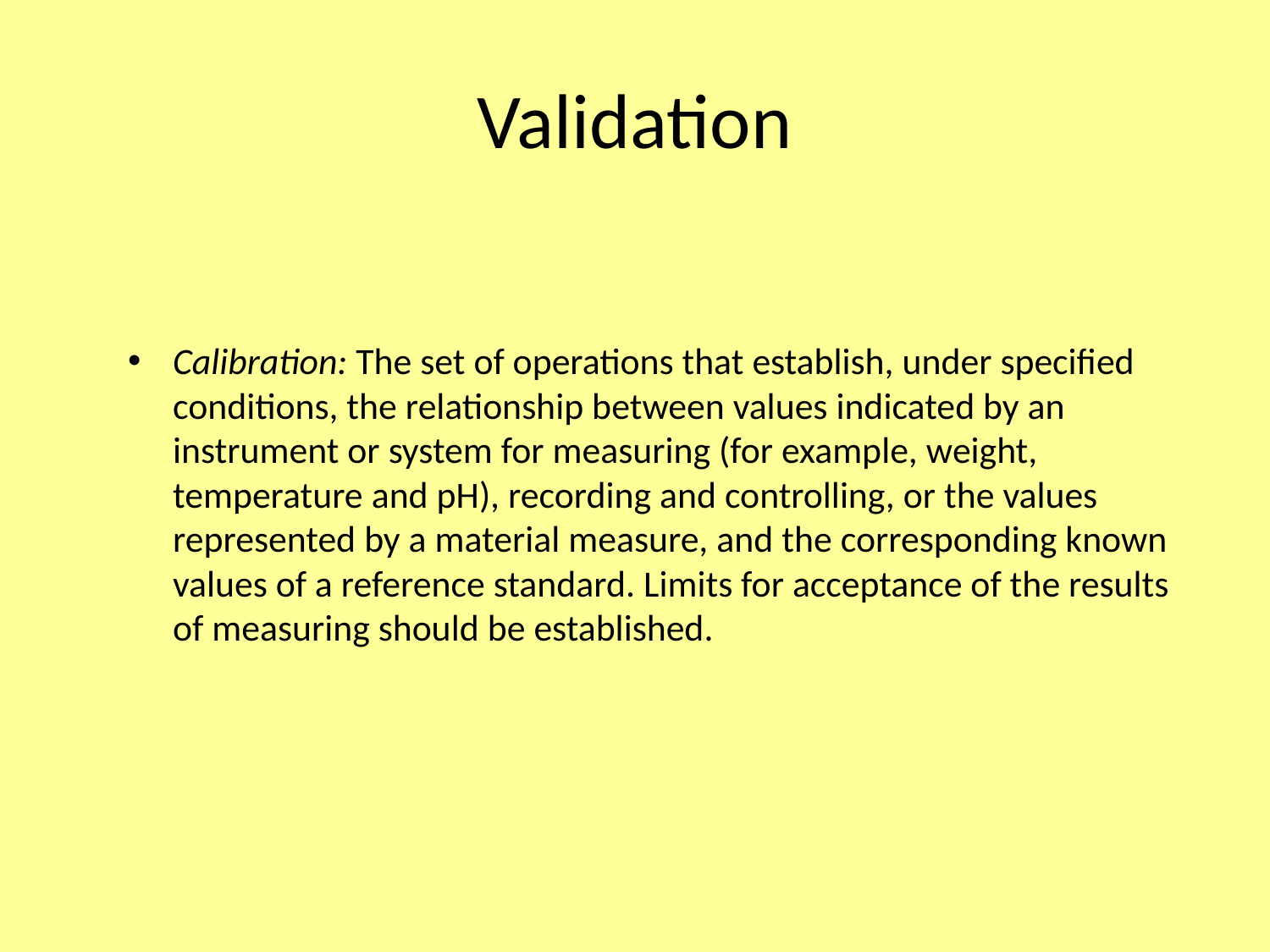

# Validation

Calibration: The set of operations that establish, under specified conditions, the relationship between values indicated by an instrument or system for measuring (for example, weight, temperature and pH), recording and controlling, or the values represented by a material measure, and the corresponding known values of a reference standard. Limits for acceptance of the results of measuring should be established.